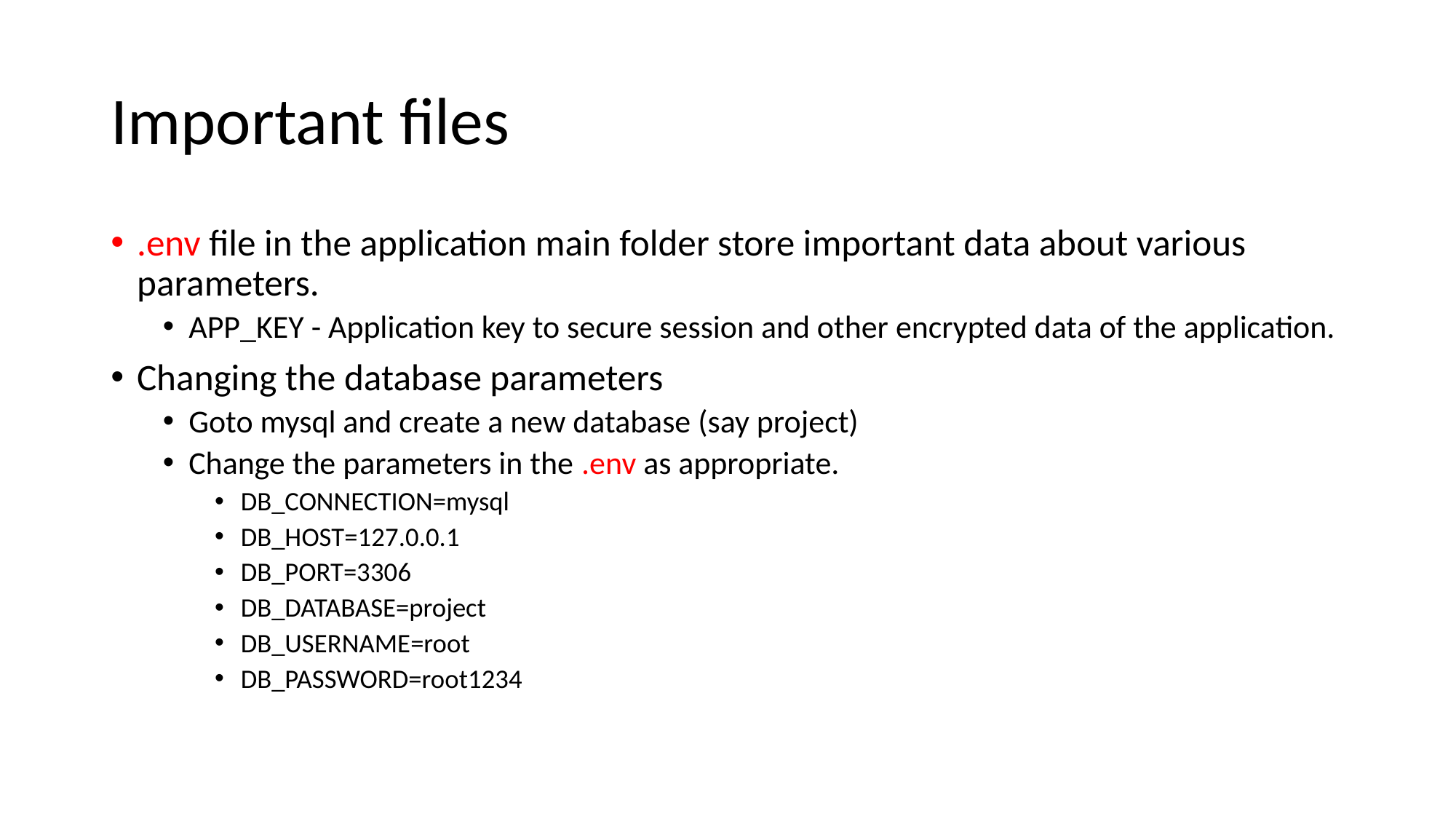

# Important files
.env file in the application main folder store important data about various parameters.
APP_KEY - Application key to secure session and other encrypted data of the application.
Changing the database parameters
Goto mysql and create a new database (say project)
Change the parameters in the .env as appropriate.
DB_CONNECTION=mysql
DB_HOST=127.0.0.1
DB_PORT=3306
DB_DATABASE=project
DB_USERNAME=root
DB_PASSWORD=root1234